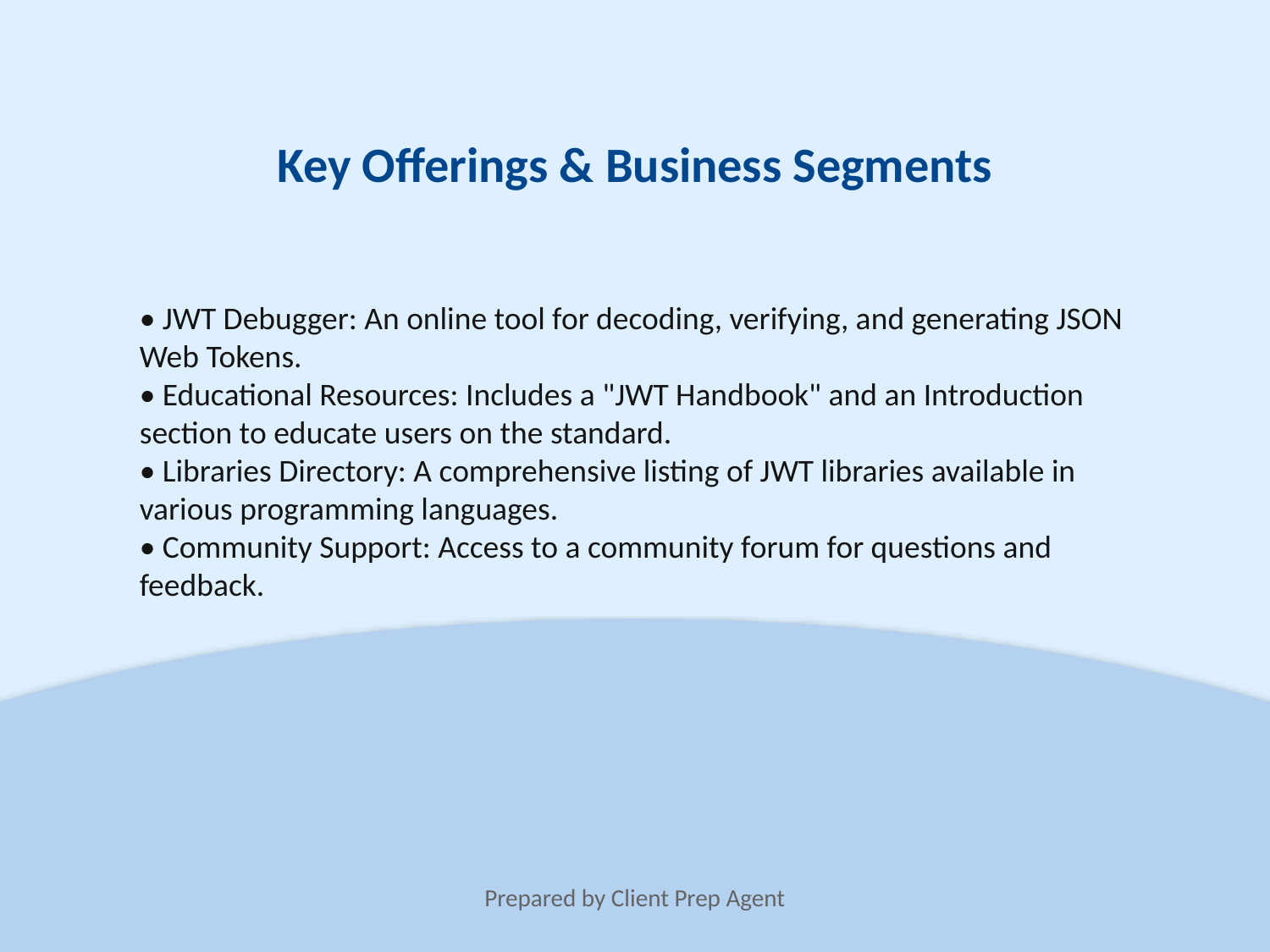

Key Offerings & Business Segments

• JWT Debugger: An online tool for decoding, verifying, and generating JSON Web Tokens.
• Educational Resources: Includes a "JWT Handbook" and an Introduction section to educate users on the standard.
• Libraries Directory: A comprehensive listing of JWT libraries available in various programming languages.
• Community Support: Access to a community forum for questions and feedback.

Prepared by Client Prep Agent